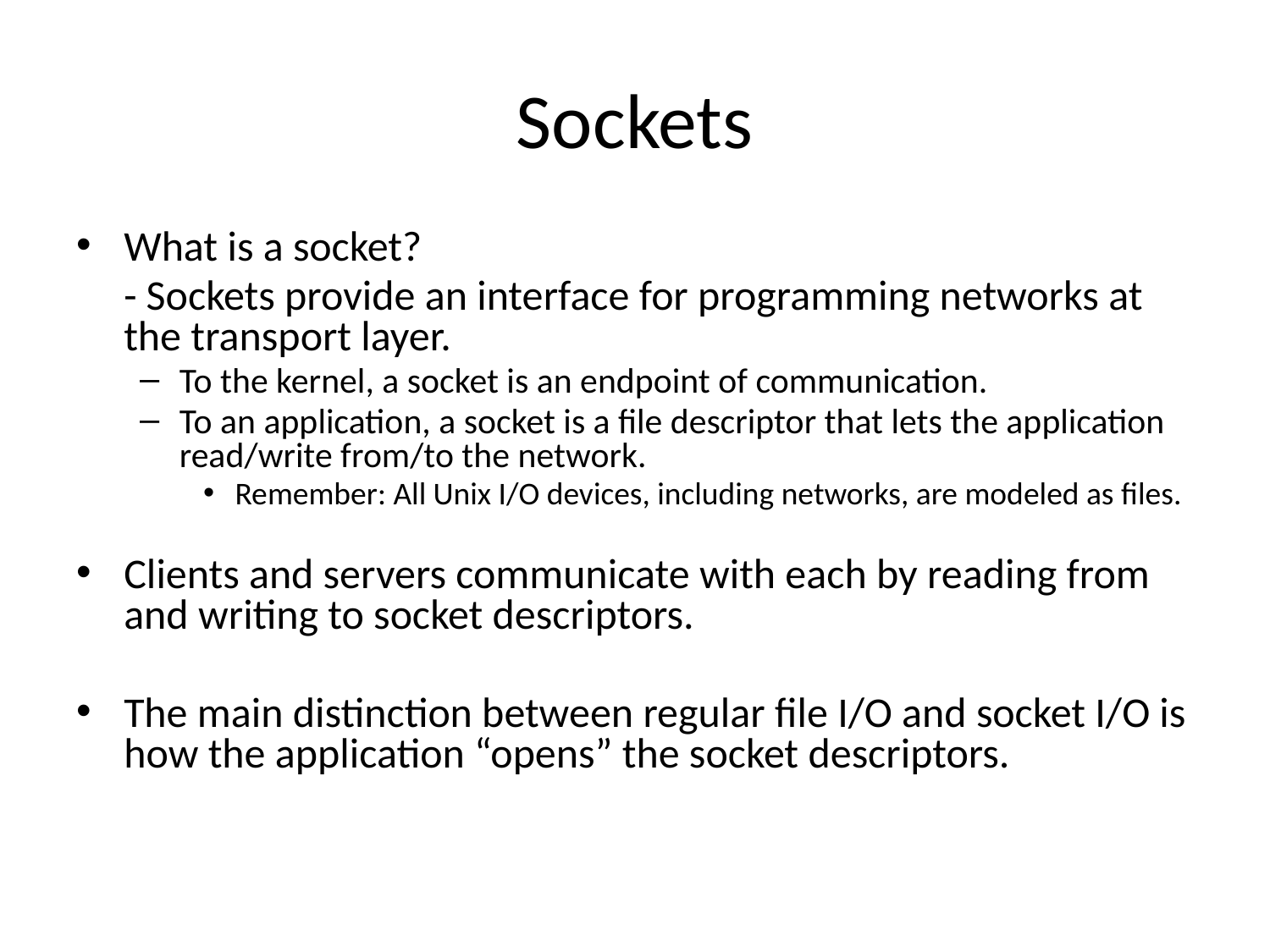

# Sockets
What is a socket?
	- Sockets provide an interface for programming networks at the transport layer.
To the kernel, a socket is an endpoint of communication.
To an application, a socket is a file descriptor that lets the application read/write from/to the network.
Remember: All Unix I/O devices, including networks, are modeled as files.

Clients and servers communicate with each by reading from and writing to socket descriptors.

The main distinction between regular file I/O and socket I/O is how the application “opens” the socket descriptors.